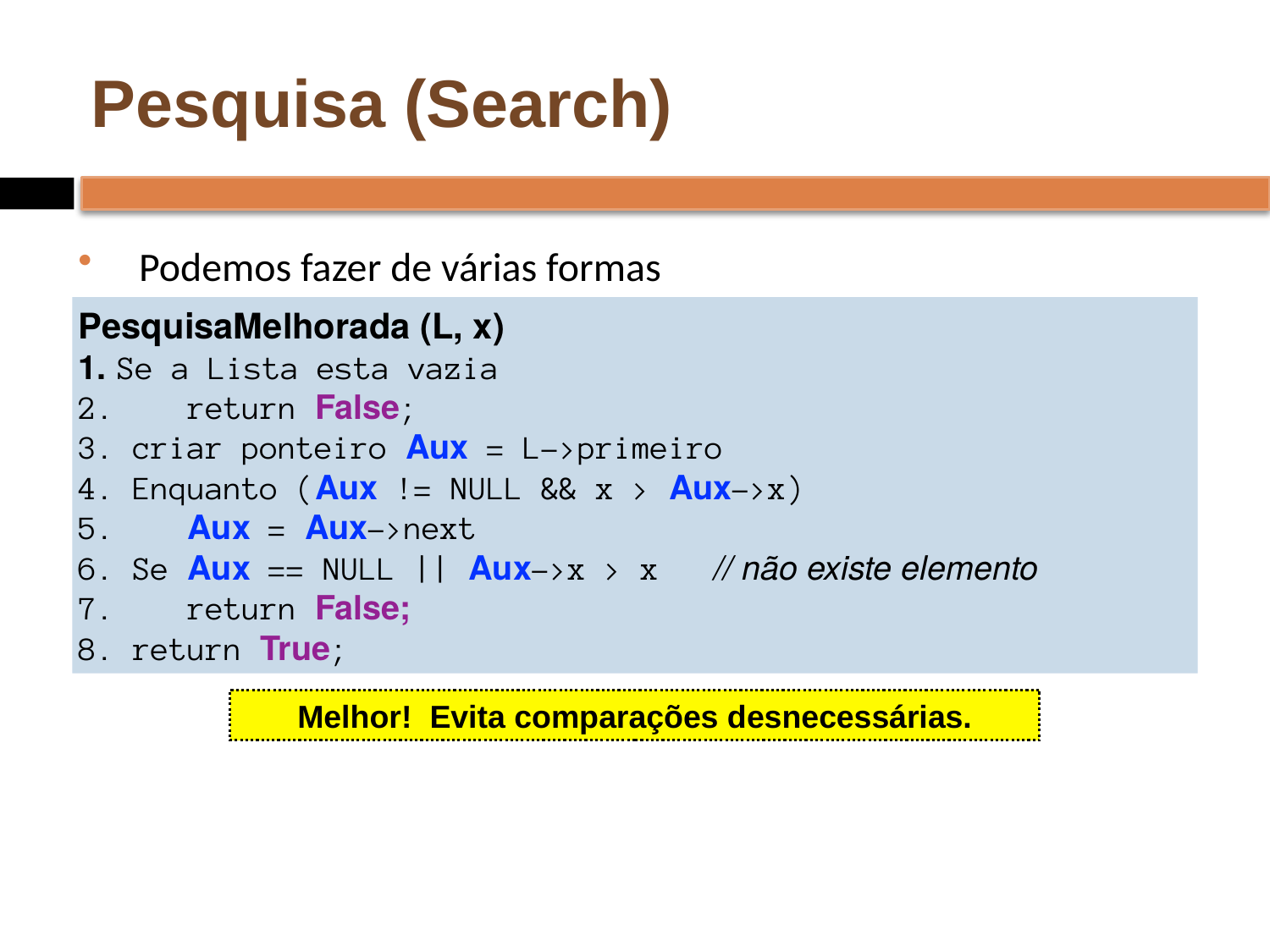

# Pesquisa (Search)
Podemos fazer de várias formas
PesquisaMelhorada (L, x)
 Se a Lista esta vazia
    return False;
 criar ponteiro Aux = L->primeiro
 Enquanto (Aux != NULL && x > Aux->x)
    Aux = Aux->next
 Se Aux == NULL || Aux->x > x   // não existe elemento
    return False;
 return True;
Melhor!  Evita comparações desnecessárias.
80